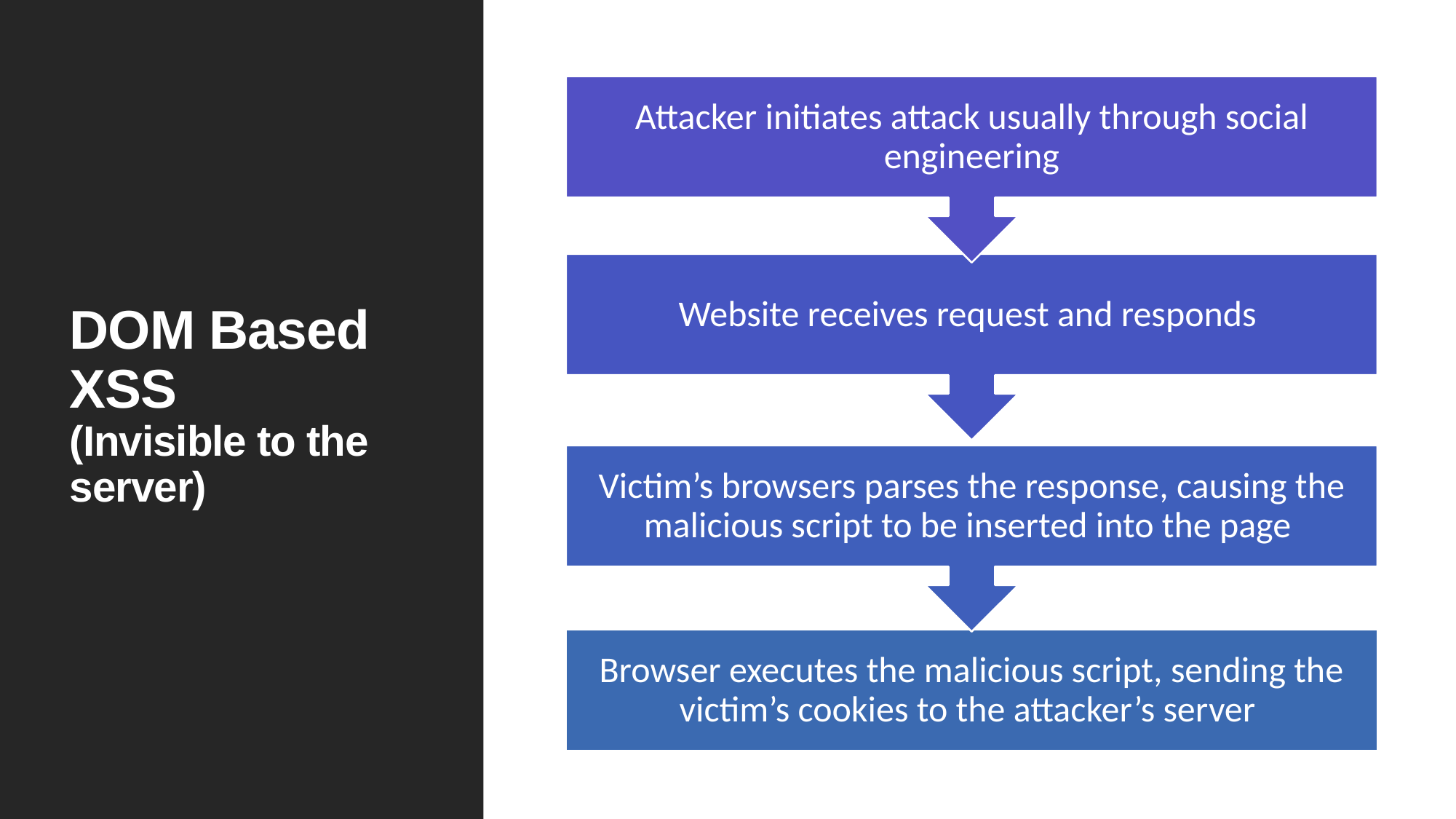

# DOM Based XSS (Invisible to the server)
Browser executes the malicious script, sending the victim’s cookies to the attacker’s server
Victim’s browsers parses the response, causing the malicious script to be inserted into the page
Website receives request and responds
Attacker initiates attack usually through social engineering